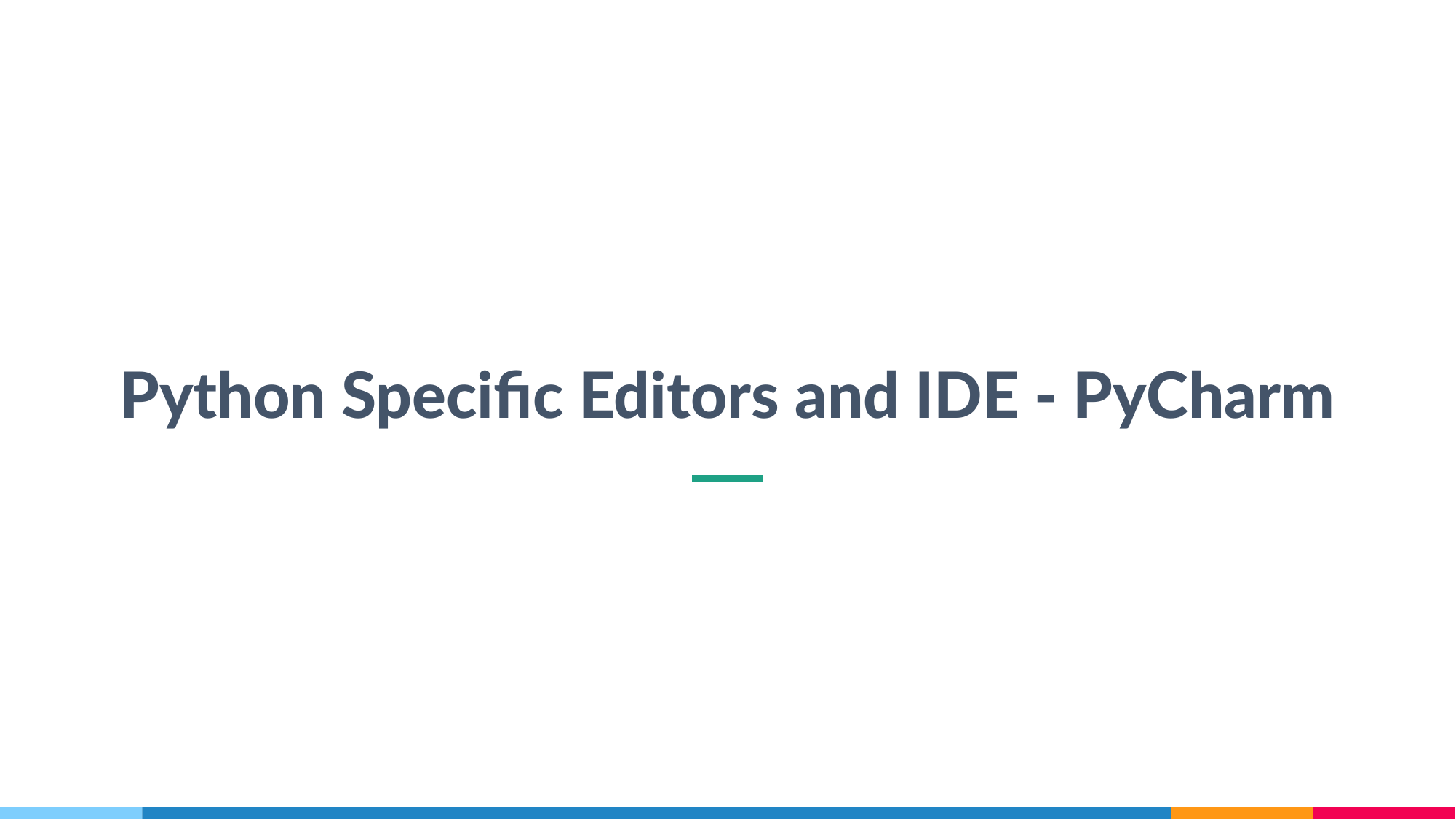

Python Specific Editors and IDE - PyCharm